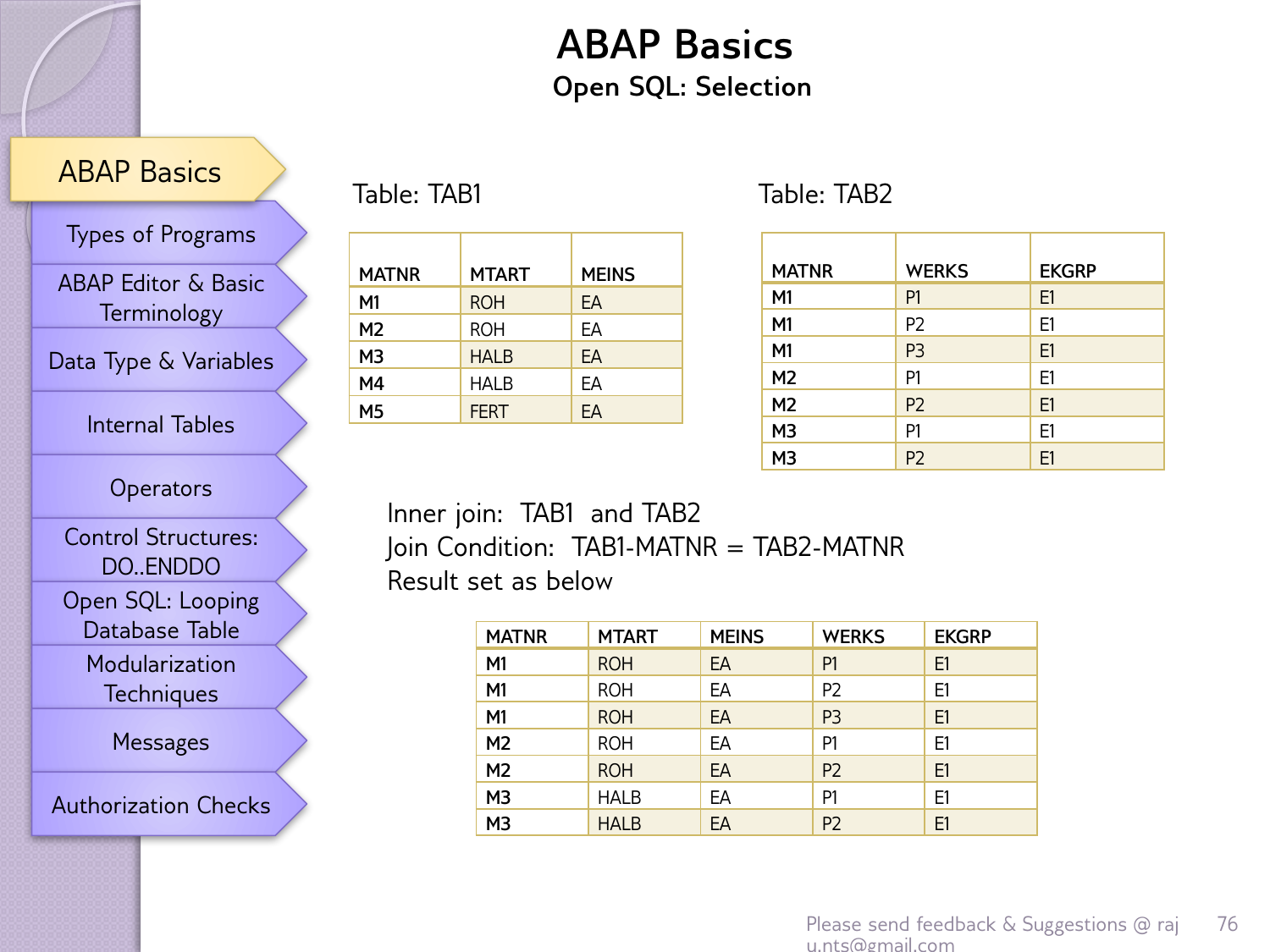

ABAP Basics
Open SQL: Selection

ABAP Basics
Table: TAB1
Table: TAB2
Types of Programs
| MATNR | MTART | MEINS |
| --- | --- | --- |
| M1 | ROH | EA |
| M2 | ROH | EA |
| M3 | HALB | EA |
| M4 | HALB | EA |
| M5 | FERT | EA |
| MATNR | WERKS | EKGRP |
| --- | --- | --- |
| M1 | P1 | E1 |
| M1 | P2 | E1 |
| M1 | P3 | E1 |
| M2 | P1 | E1 |
| M2 | P2 | E1 |
| M3 | P1 | E1 |
| M3 | P2 | E1 |
ABAP Editor & Basic Terminology
Data Type & Variables
Internal Tables
Operators
Inner join:  TAB1  and TAB2
Join Condition:  TAB1-MATNR = TAB2-MATNR
Result set as below
Control Structures: DO..ENDDO
Open SQL: Looping Database Table
| MATNR | MTART | MEINS | WERKS | EKGRP |
| --- | --- | --- | --- | --- |
| M1 | ROH | EA | P1 | E1 |
| M1 | ROH | EA | P2 | E1 |
| M1 | ROH | EA | P3 | E1 |
| M2 | ROH | EA | P1 | E1 |
| M2 | ROH | EA | P2 | E1 |
| M3 | HALB | EA | P1 | E1 |
| M3 | HALB | EA | P2 | E1 |
Modularization Techniques
Messages
Authorization Checks
Please send feedback & Suggestions @ raju.nts@gmail.com
76